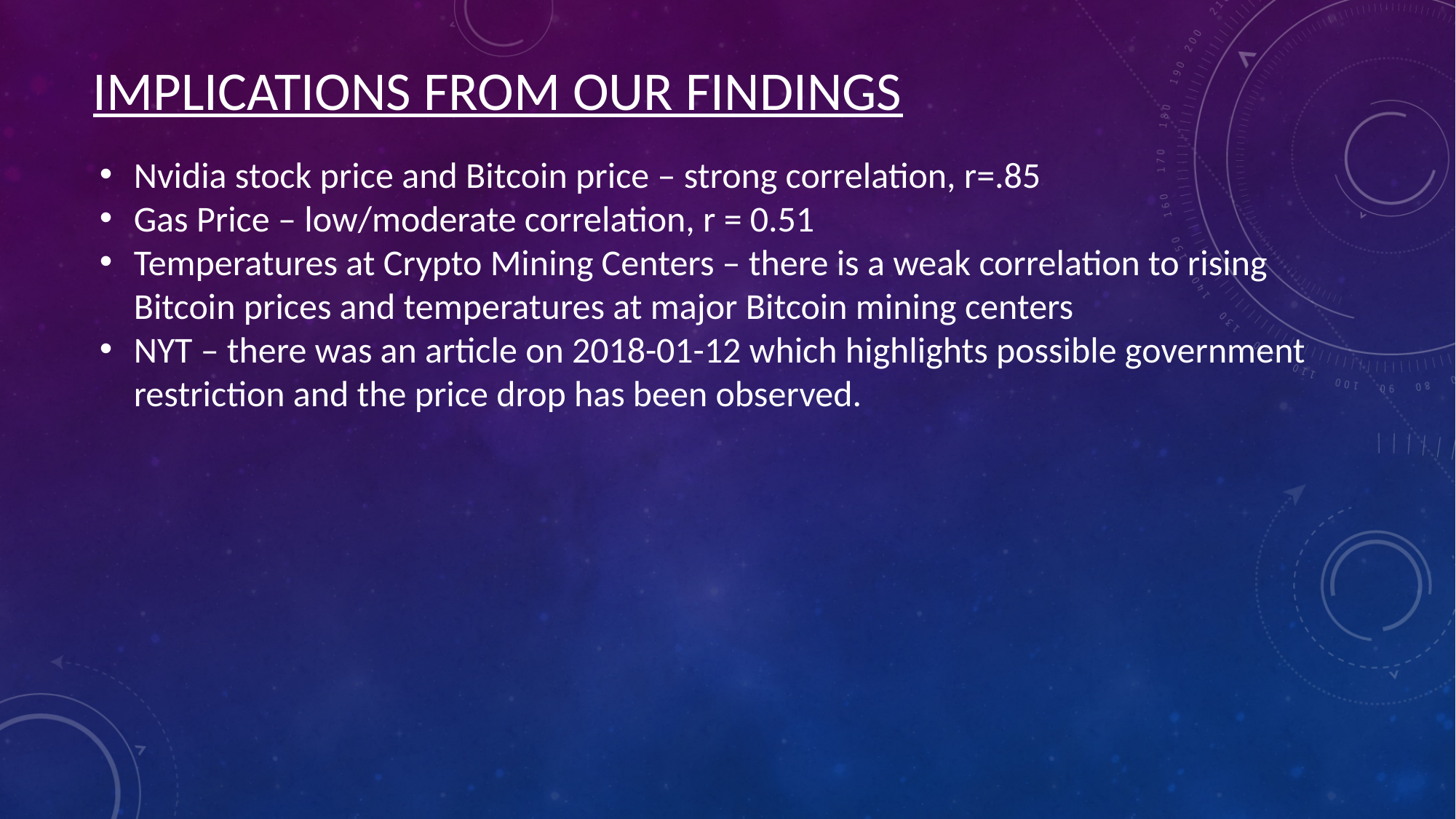

# Implications from our findings
Nvidia stock price and Bitcoin price – strong correlation, r=.85
Gas Price – low/moderate correlation, r = 0.51
Temperatures at Crypto Mining Centers – there is a weak correlation to rising Bitcoin prices and temperatures at major Bitcoin mining centers
NYT – there was an article on 2018-01-12 which highlights possible government restriction and the price drop has been observed.